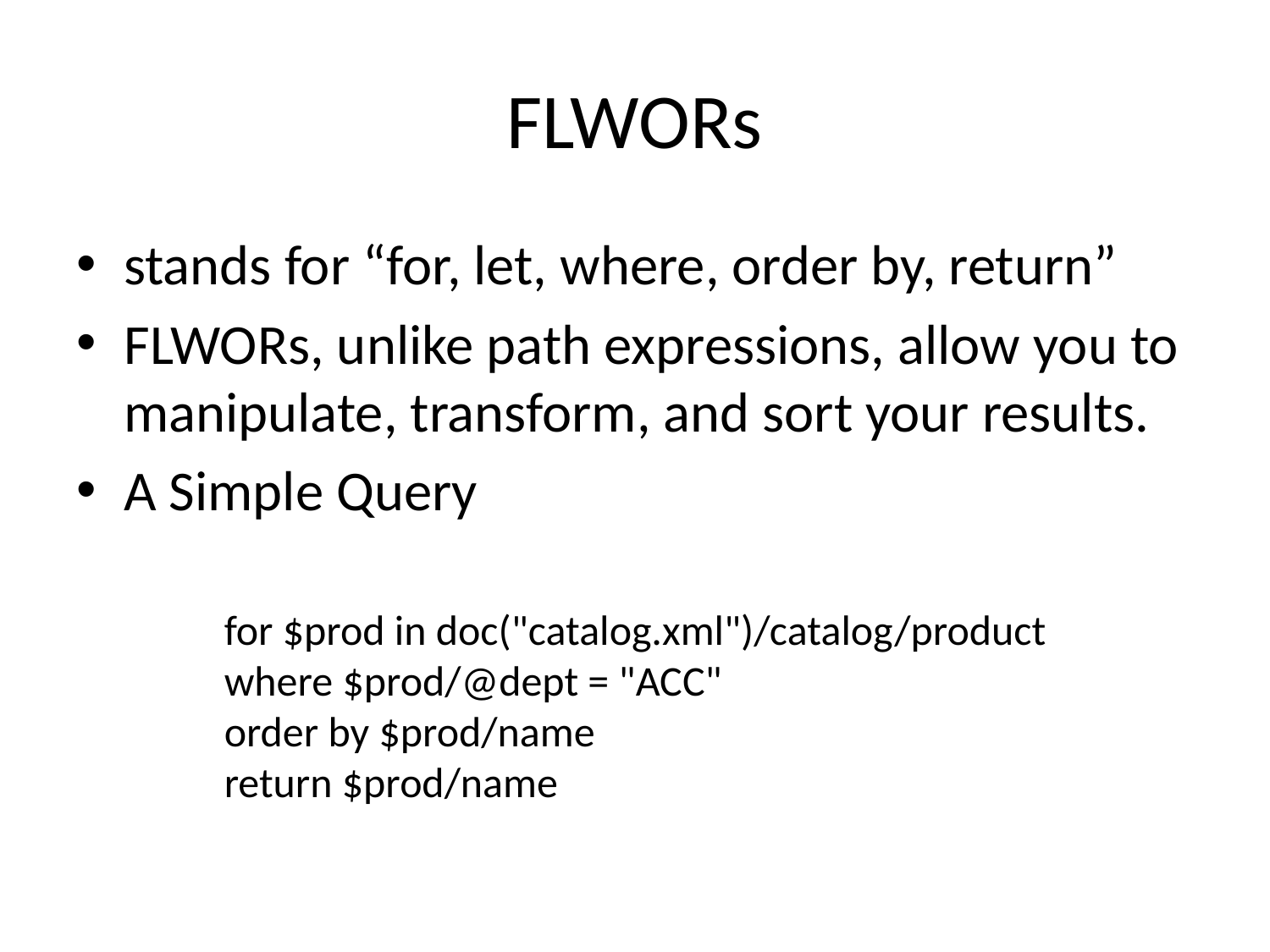

# FLWORs
stands for “for, let, where, order by, return”
FLWORs, unlike path expressions, allow you to manipulate, transform, and sort your results.
A Simple Query
for $prod in doc("catalog.xml")/catalog/product
where $prod/@dept = "ACC"
order by $prod/name
return $prod/name